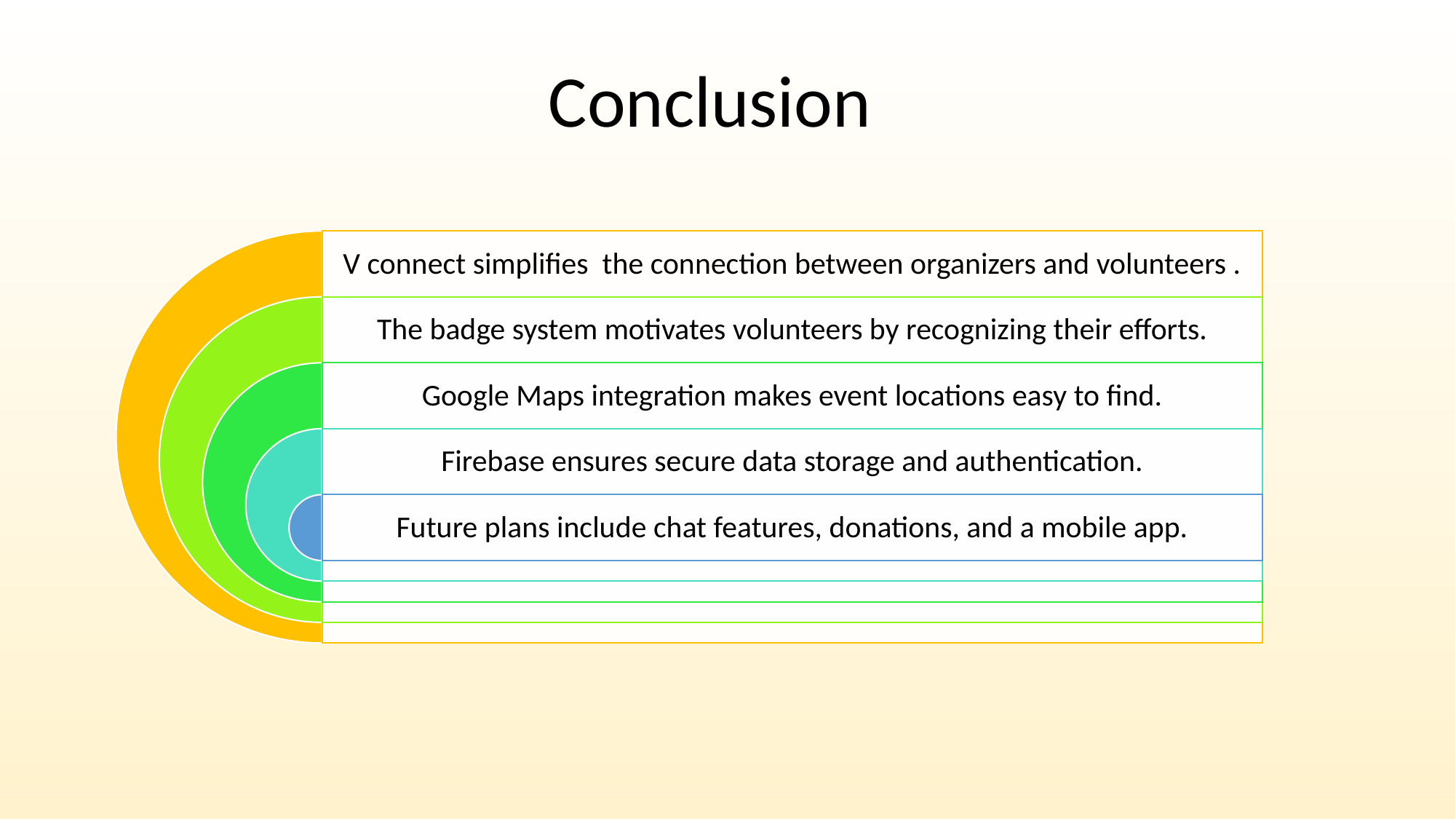

Conclusion
V connect simplifies  the connection between organizers and volunteers .
The badge system motivates volunteers by recognizing their efforts.
Google Maps integration makes event locations easy to find.
Firebase ensures secure data storage and authentication.
Future plans include chat features, donations, and a mobile app.